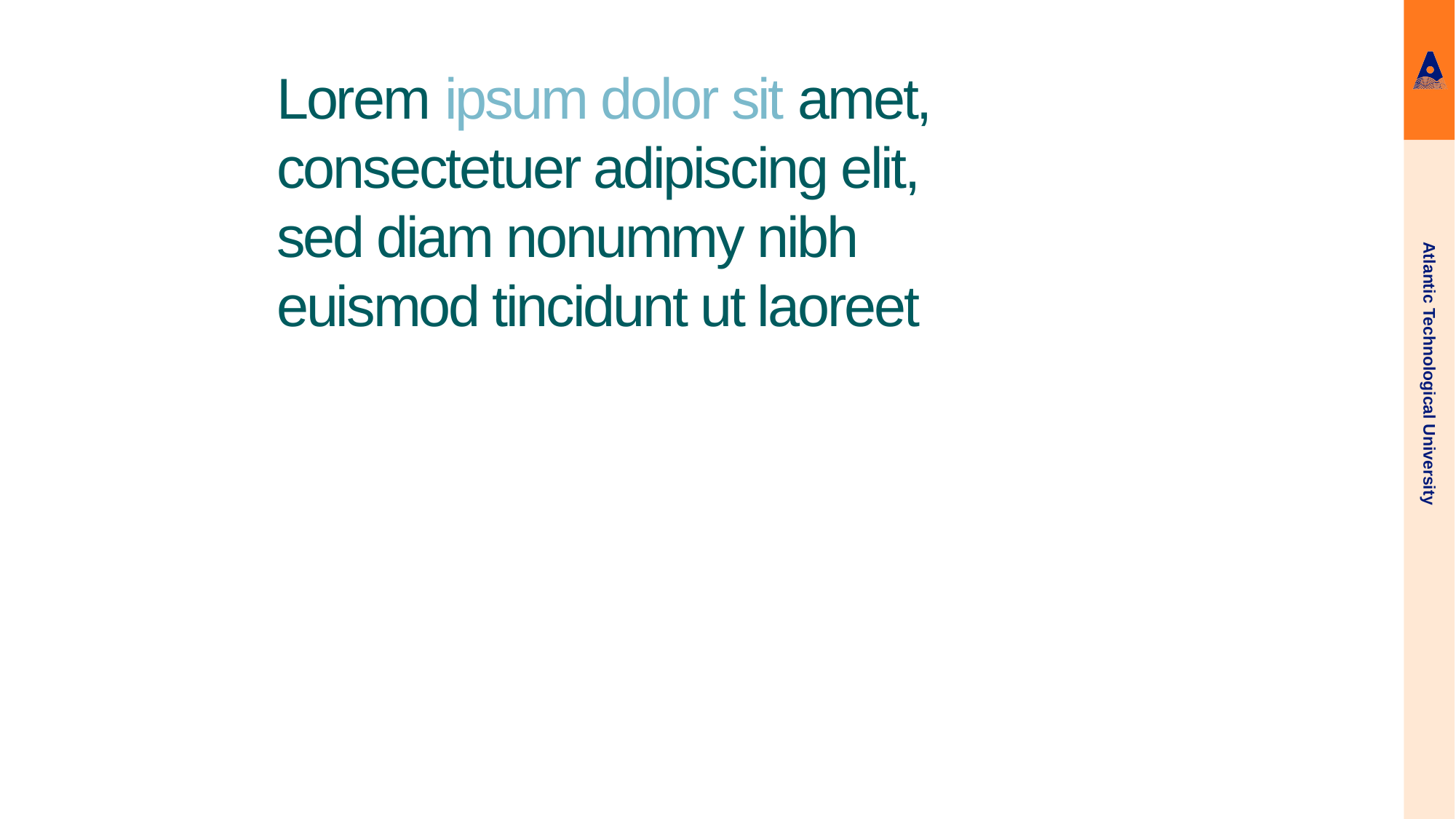

# Lorem ipsum dolor sit amet, consectetuer adipiscing elit, sed diam nonummy nibh euismod tincidunt ut laoreet